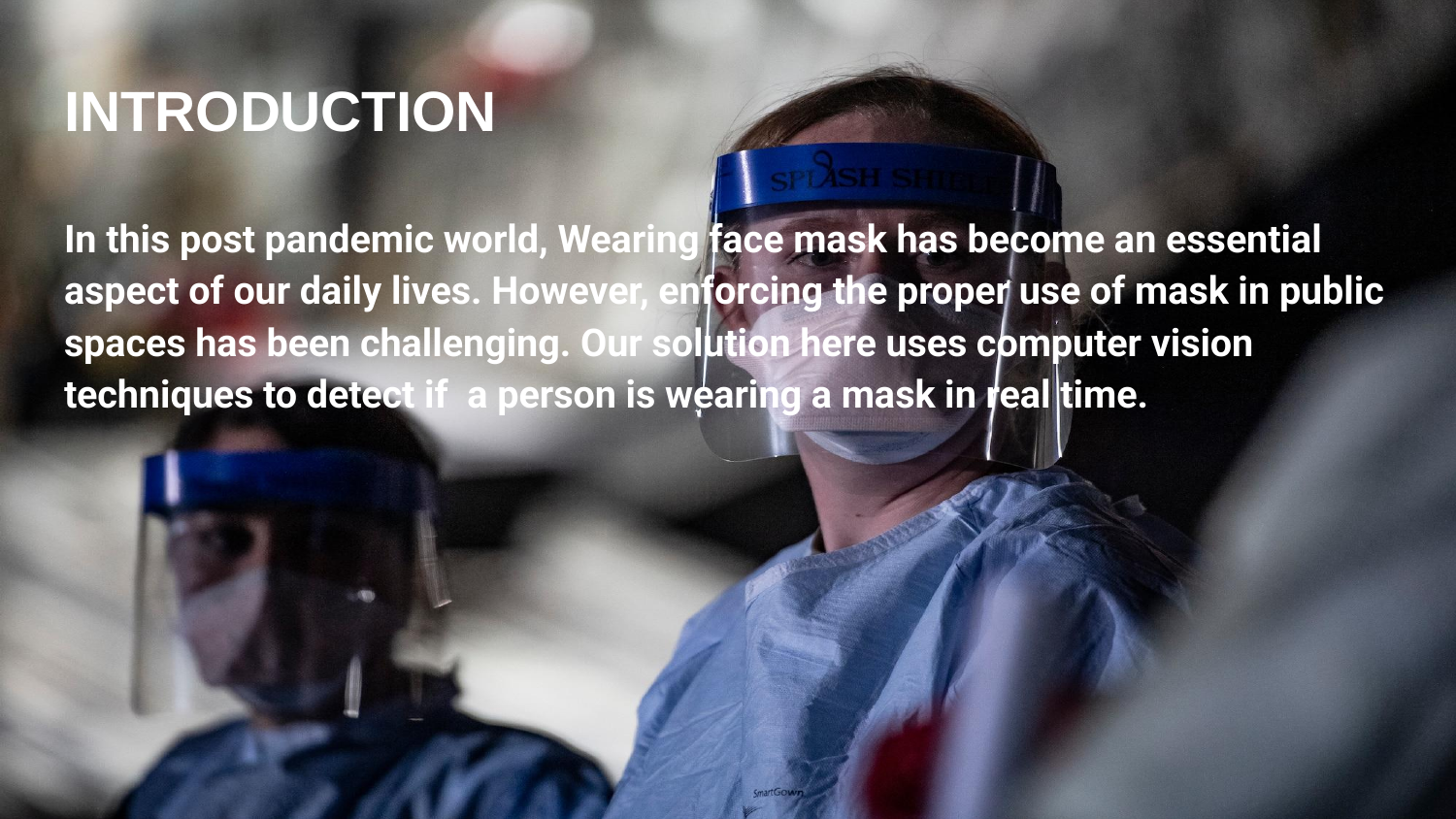

INTRODUCTION
In this post pandemic world, Wearing face mask has become an essential aspect of our daily lives. However, enforcing the proper use of mask in public spaces has been challenging. Our solution here uses computer vision techniques to detect if  a person is wearing a mask in real time.